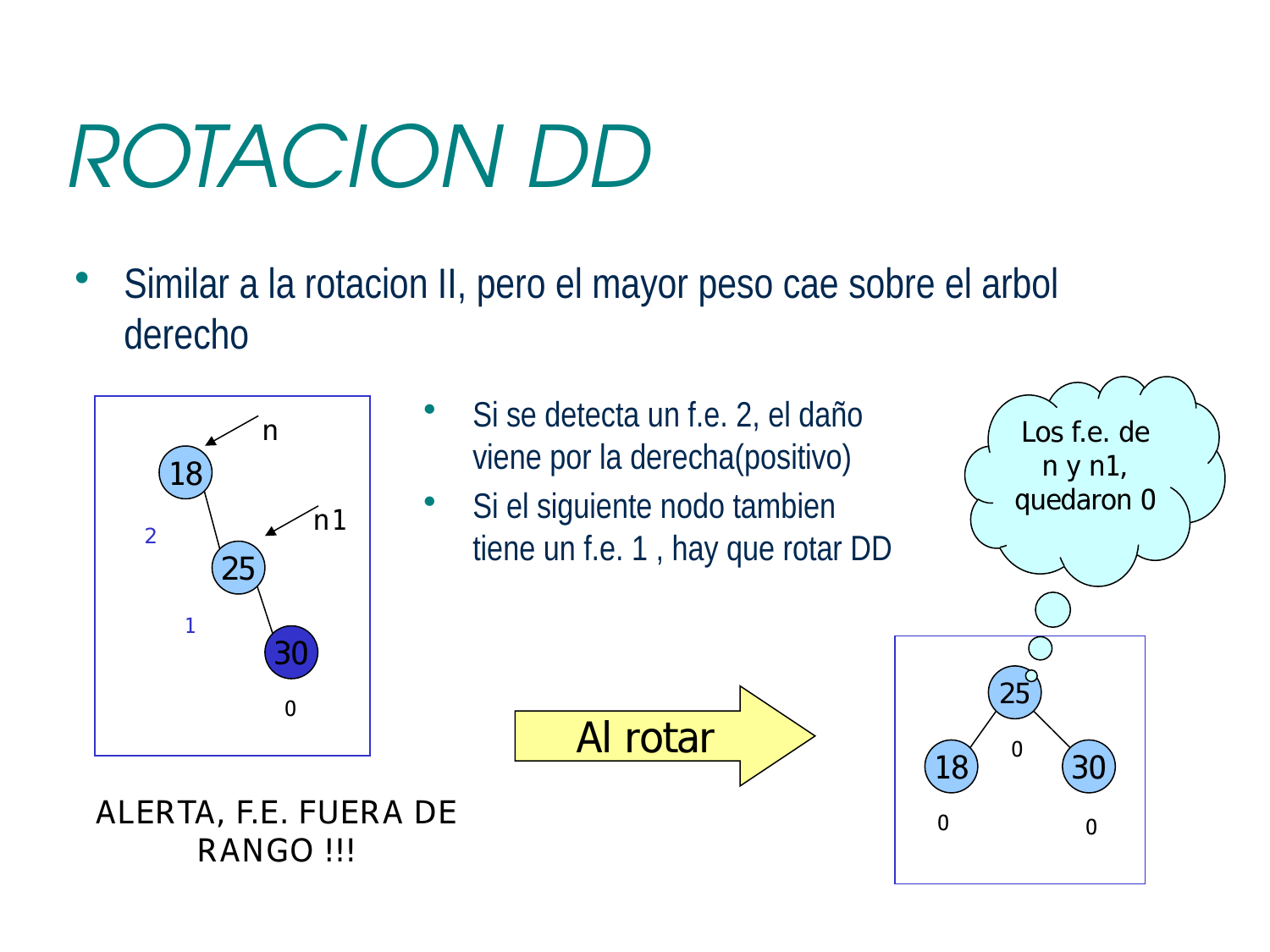

# ROTACION DD
Similar a la rotacion II, pero el mayor peso cae sobre el arbol derecho
Los f.e. de n y n1, quedaron 0
Si se detecta un f.e. 2, el daño viene por la derecha(positivo)
Si el siguiente nodo tambien tiene un f.e. 1 , hay que rotar DD

n

18
1
25
0
n1

2
30
0
1

25
18
0
0
0
30
Al rotar
ALERTA, F.E. FUERA DE RANGO !!!